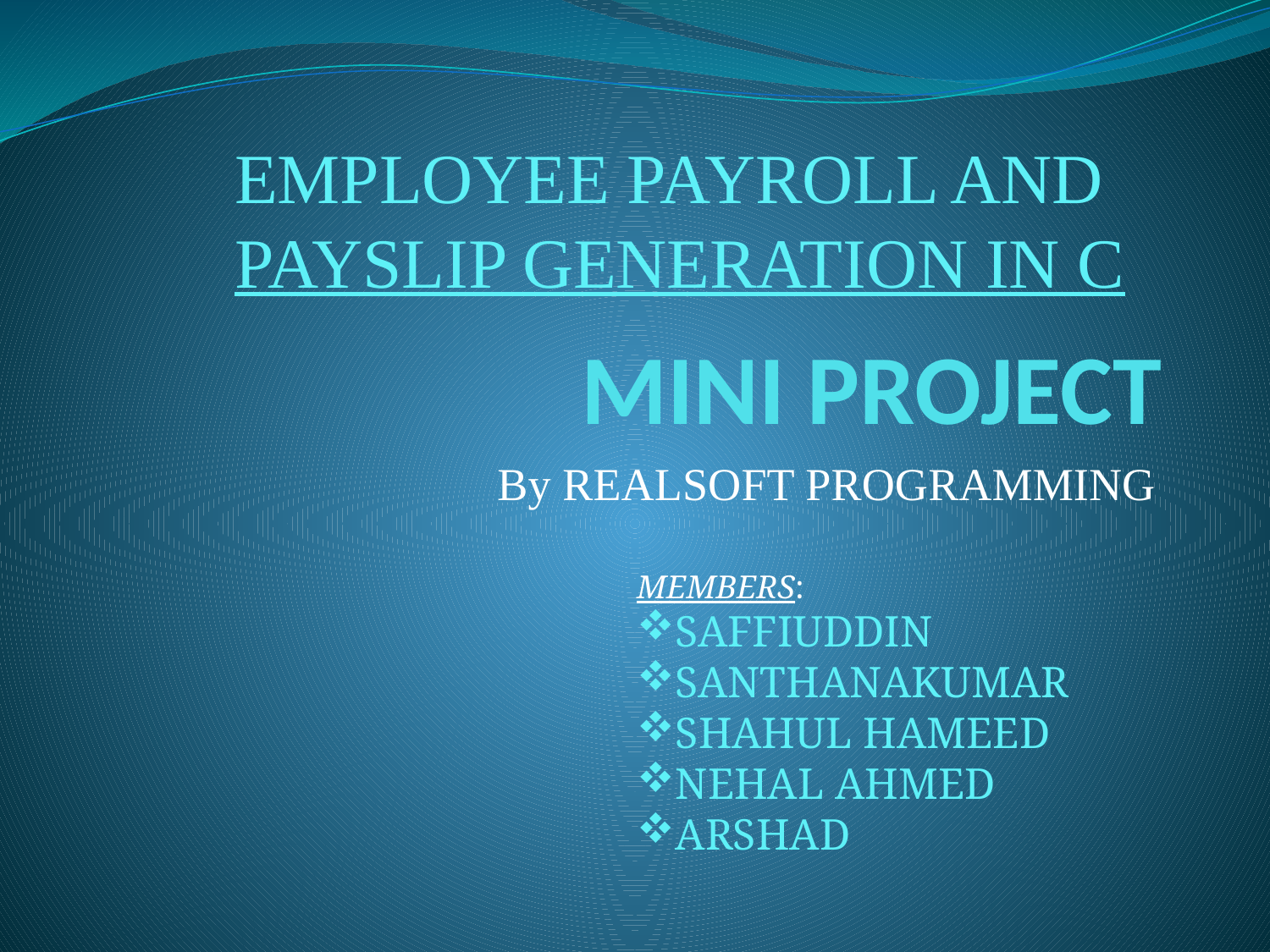

EMPLOYEE PAYROLL AND PAYSLIP GENERATION IN C

# MINI PROJECT
By REALSOFT PROGRAMMING
MEMBERS:
SAFFIUDDIN
SANTHANAKUMAR
SHAHUL HAMEED
NEHAL AHMED
ARSHAD